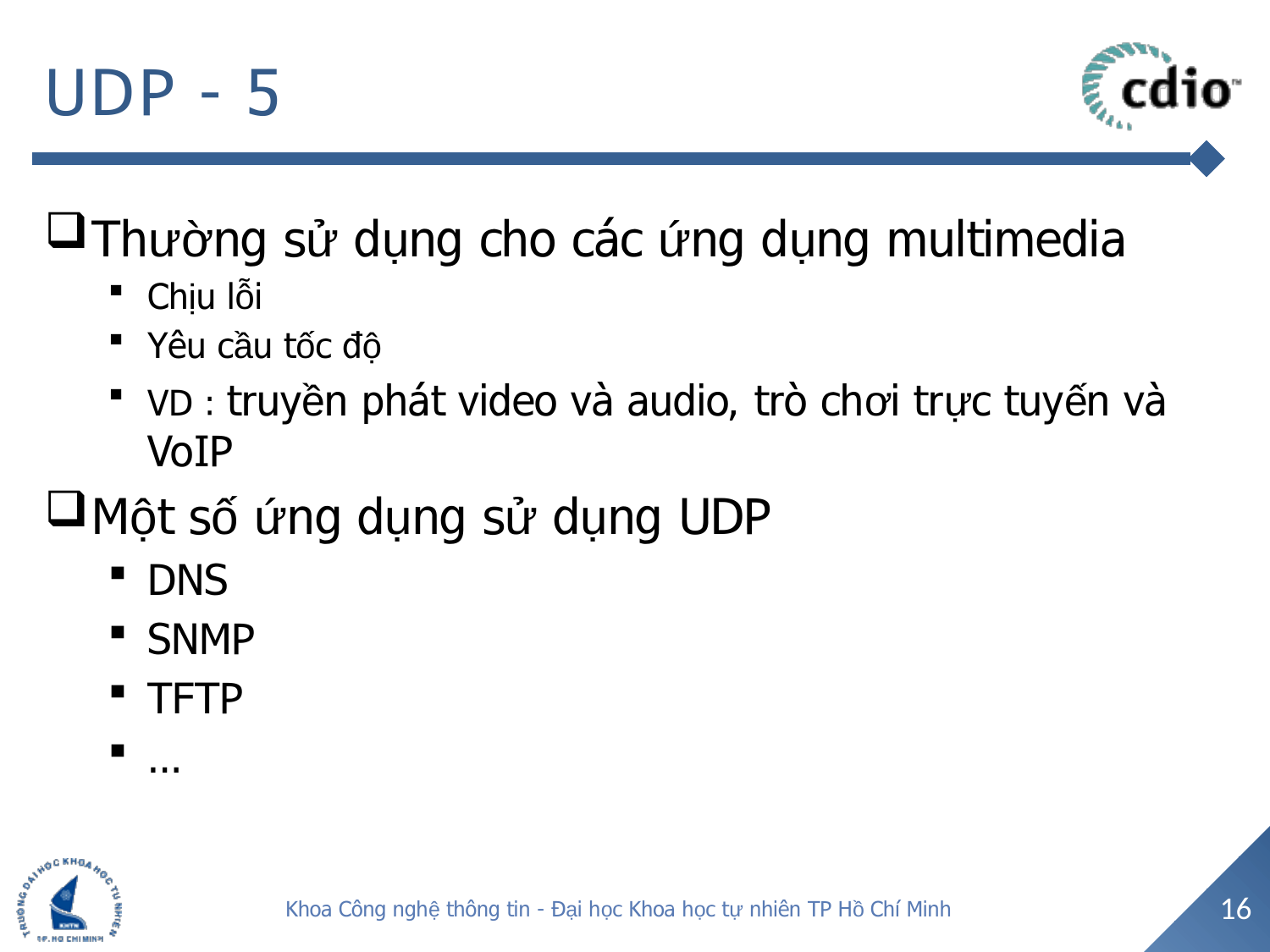

# UDP - 5
Thường sử dụng cho các ứng dụng multimedia
Chịu lỗi
Yêu cầu tốc độ
VD : truyền phát video và audio, trò chơi trực tuyến và VoIP
Một số ứng dụng sử dụng UDP
DNS
SNMP
TFTP
…
16
Khoa Công nghệ thông tin - Đại học Khoa học tự nhiên TP Hồ Chí Minh